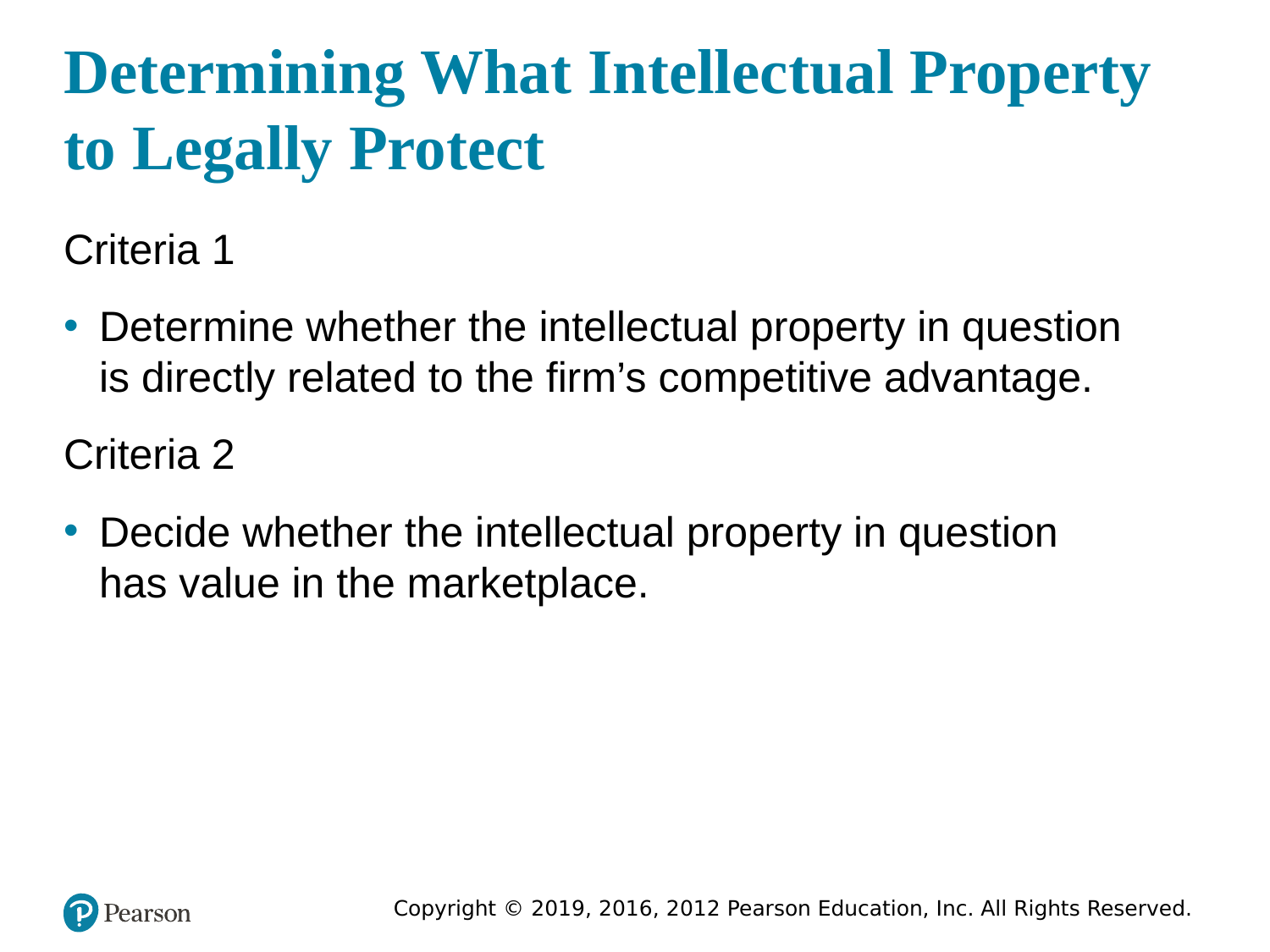

# Determining What Intellectual Property to Legally Protect
Criteria 1
Determine whether the intellectual property in question is directly related to the firm’s competitive advantage.
Criteria 2
Decide whether the intellectual property in question has value in the marketplace.